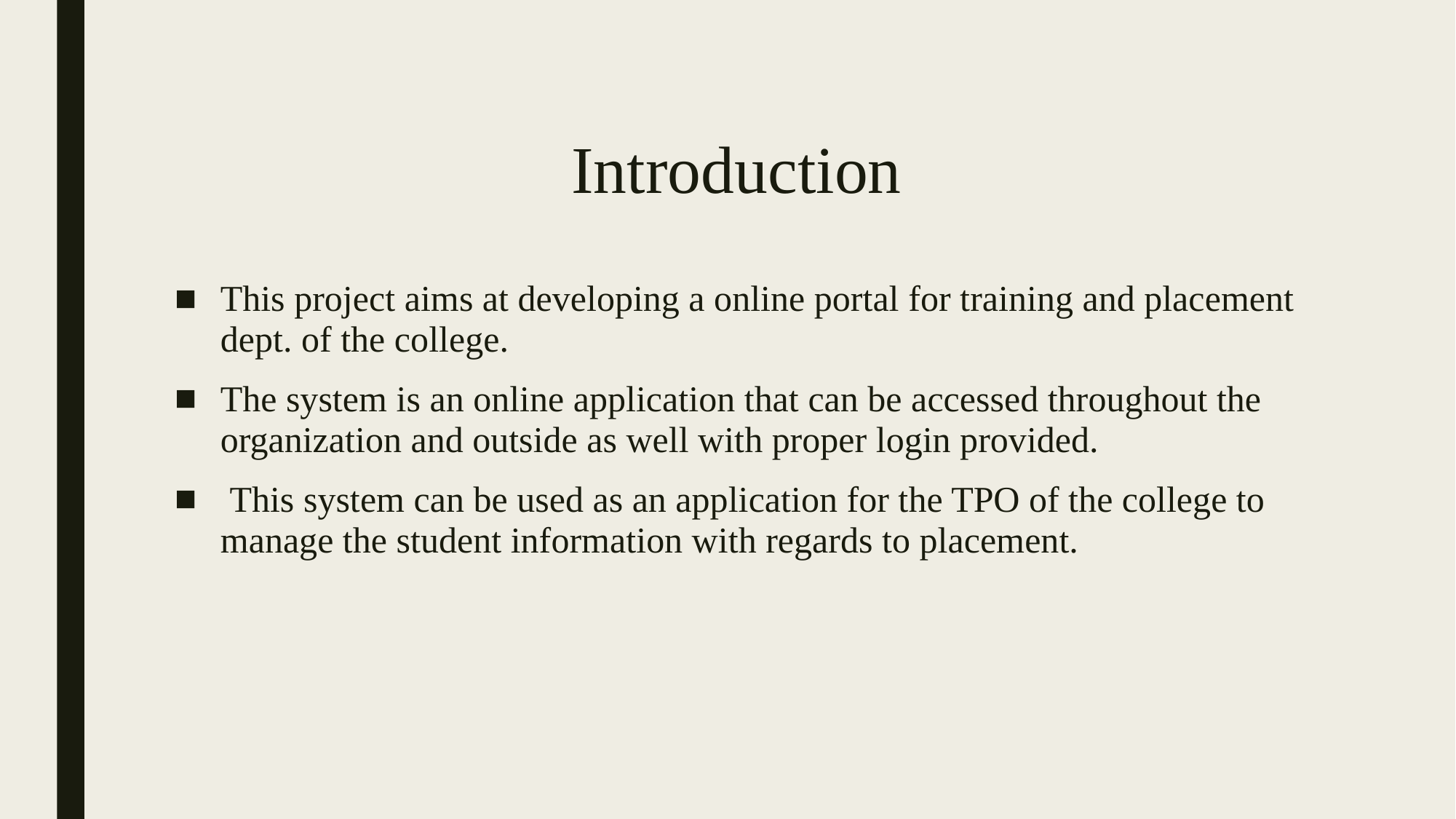

# Introduction
This project aims at developing a online portal for training and placement dept. of the college.
The system is an online application that can be accessed throughout the organization and outside as well with proper login provided.
 This system can be used as an application for the TPO of the college to manage the student information with regards to placement.